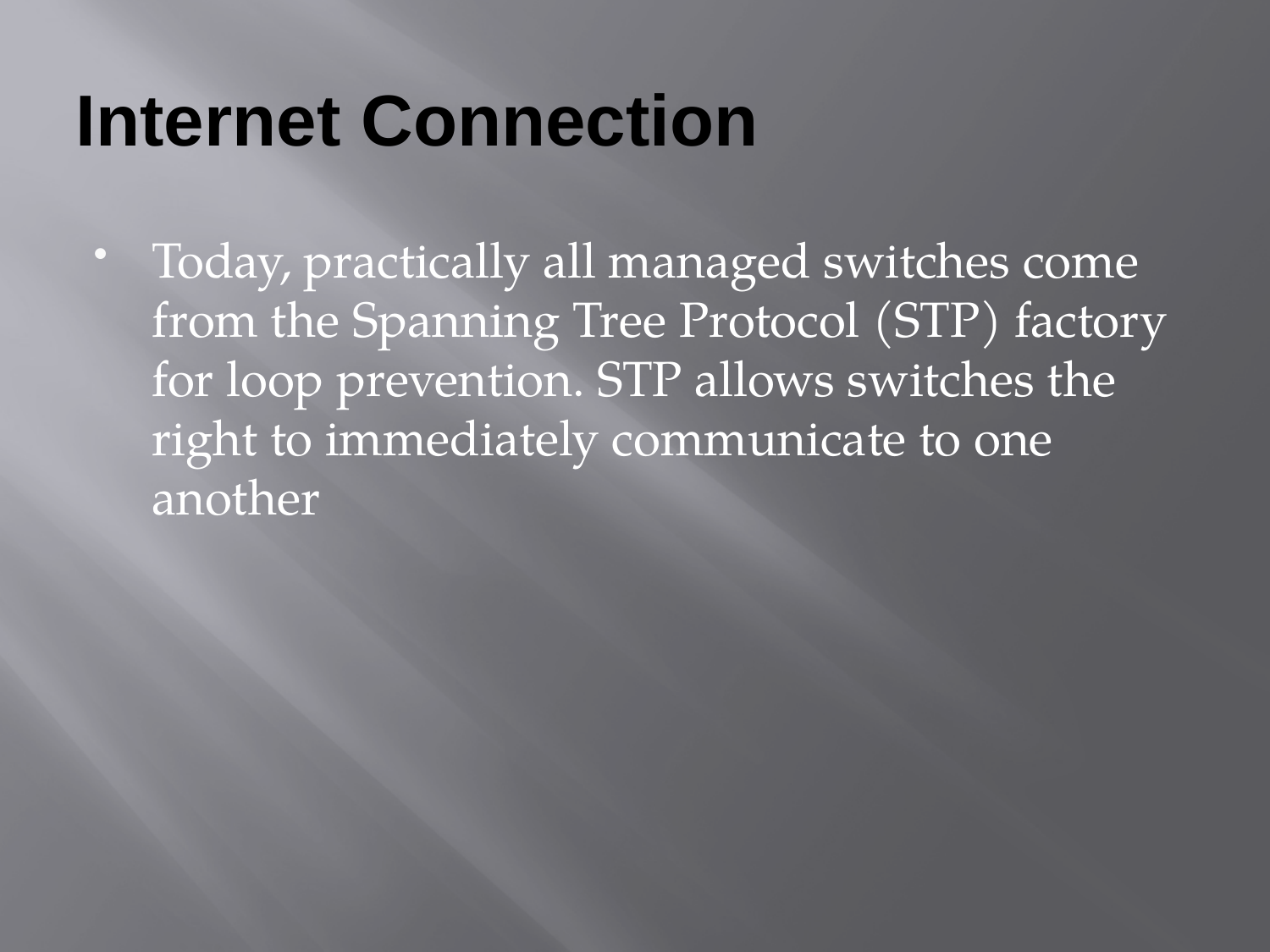

# Internet Connection
Today, practically all managed switches come from the Spanning Tree Protocol (STP) factory for loop prevention. STP allows switches the right to immediately communicate to one another